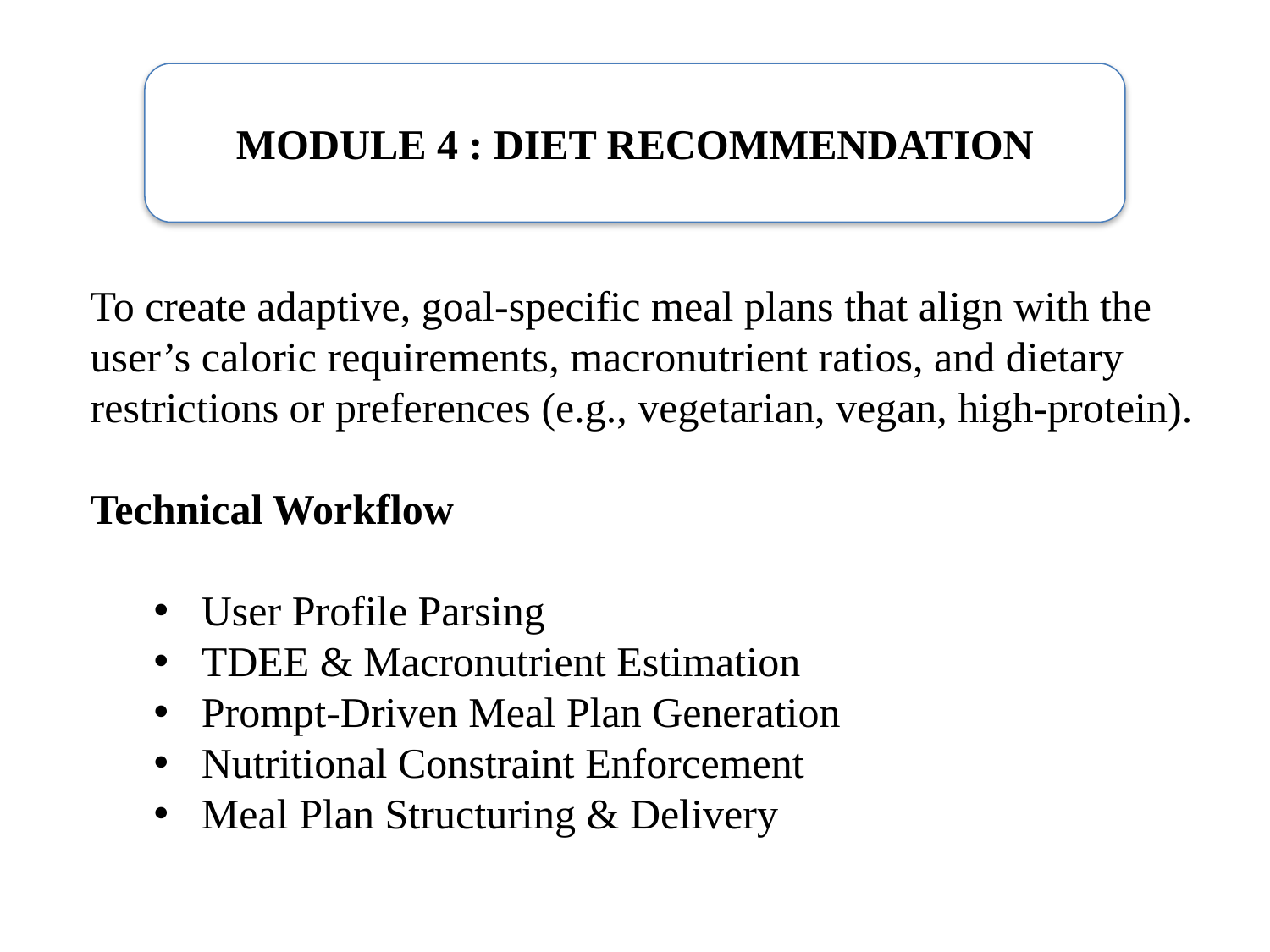

MODULE 4 : DIET RECOMMENDATION

To create adaptive, goal-specific meal plans that align with the user’s caloric requirements, macronutrient ratios, and dietary restrictions or preferences (e.g., vegetarian, vegan, high-protein).

Technical Workflow

User Profile Parsing
TDEE & Macronutrient Estimation
Prompt-Driven Meal Plan Generation
Nutritional Constraint Enforcement
Meal Plan Structuring & Delivery